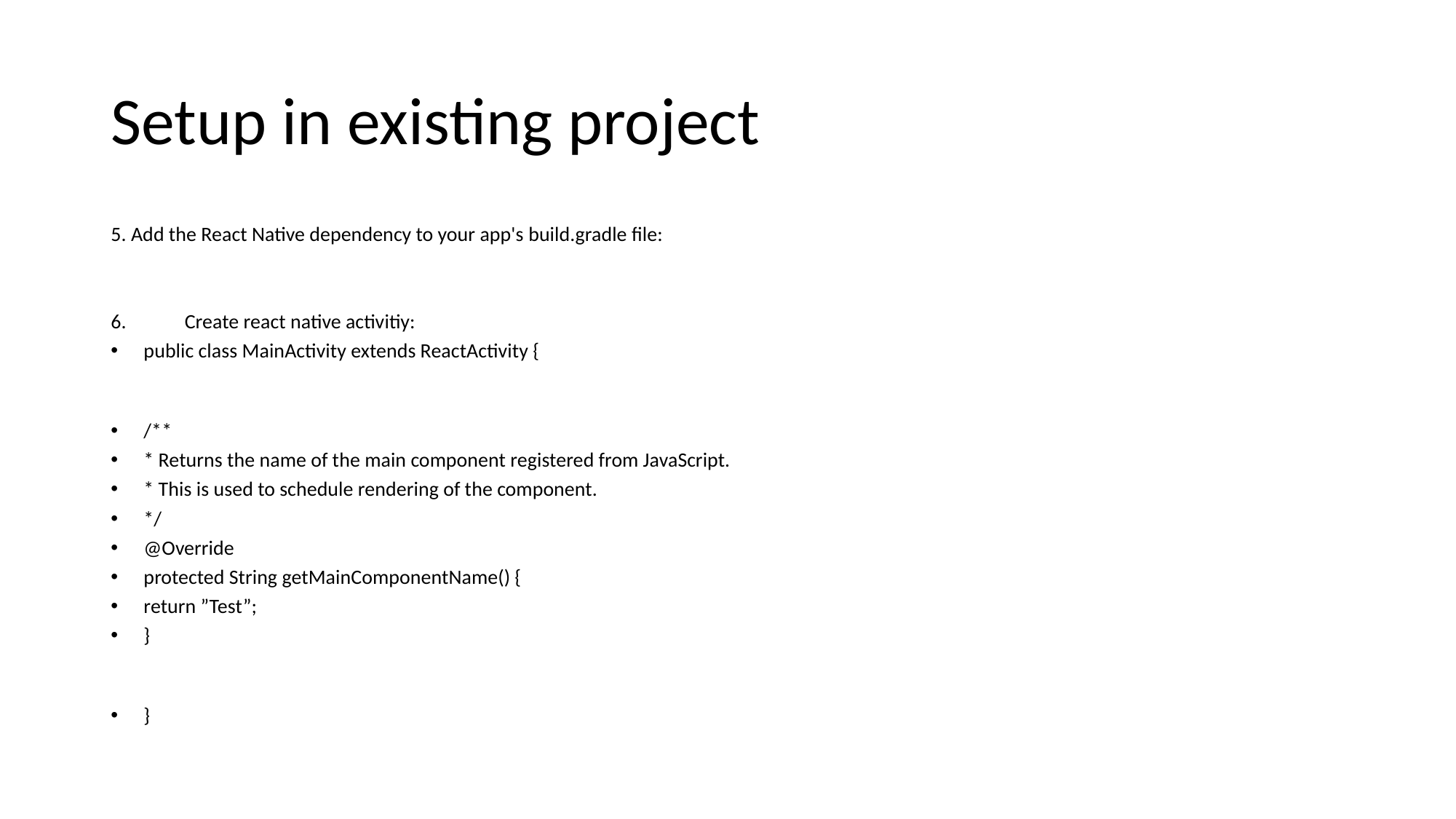

# Setup in existing project
5. Add the React Native dependency to your app's build.gradle file:

Create react native activitiy:
public class MainActivity extends ReactActivity {

/**
* Returns the name of the main component registered from JavaScript.
* This is used to schedule rendering of the component.
*/
@Override
protected String getMainComponentName() {
return ”Test”;
}

}